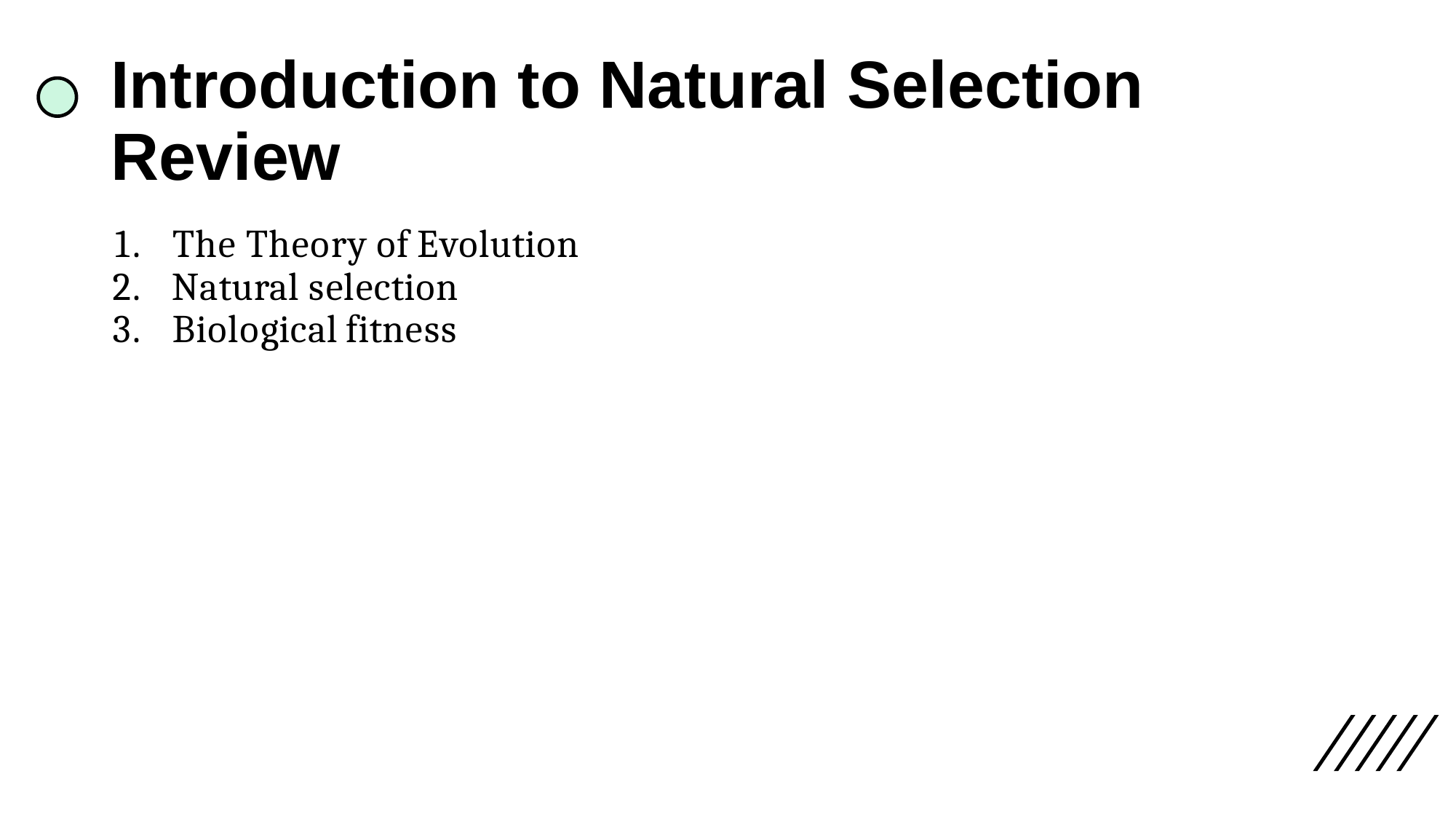

# Introduction to Natural Selection Review
The Theory of Evolution
Natural selection
Biological fitness